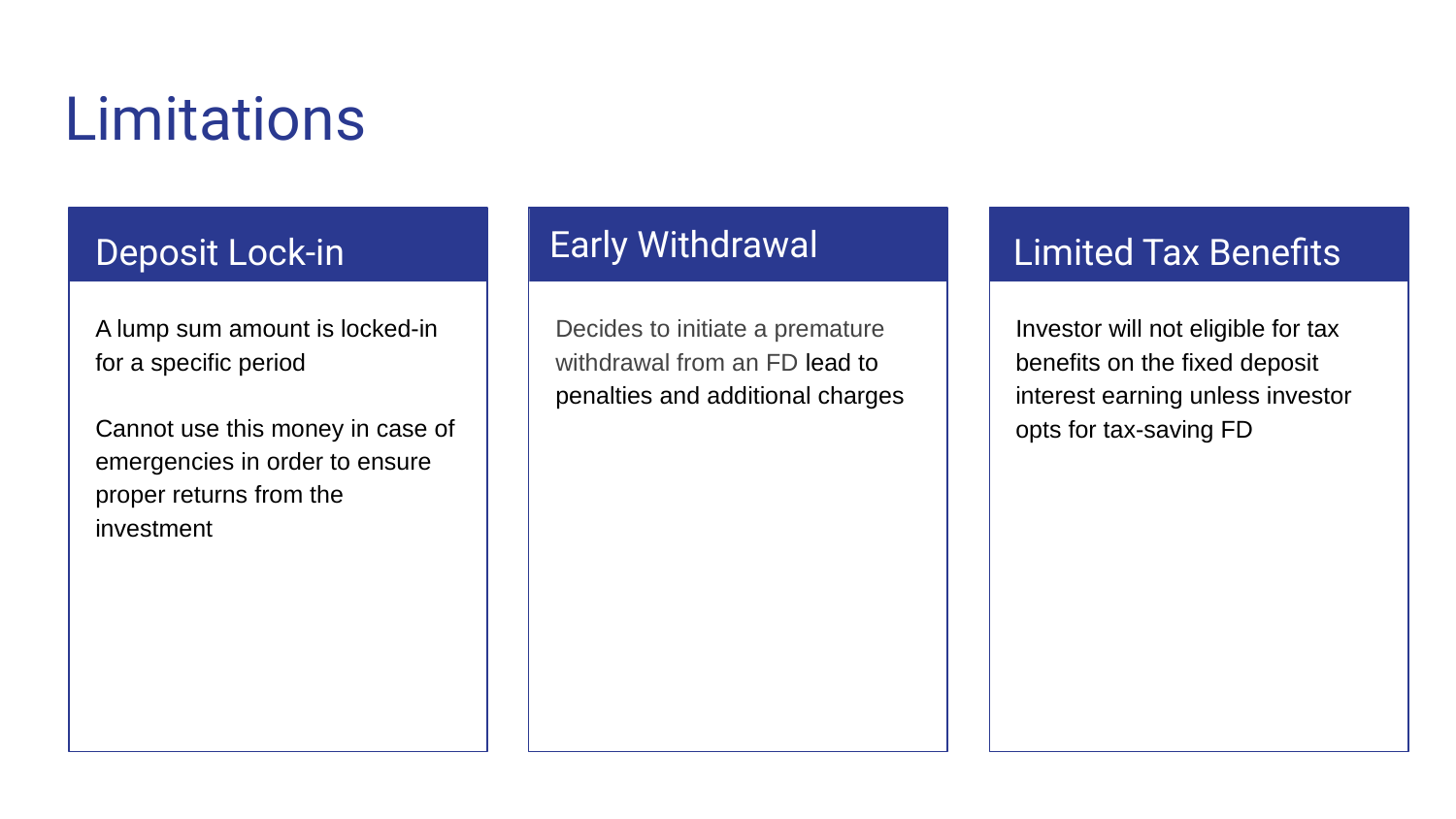

Limitations
Early Withdrawal

Deposit Lock-in

Limited Tax Benefits
A lump sum amount is locked-in for a specific period
Cannot use this money in case of emergencies in order to ensure proper returns from the investment
Decides to initiate a premature withdrawal from an FD lead to penalties and additional charges

Investor will not eligible for tax benefits on the fixed deposit interest earning unless investor opts for tax-saving FD